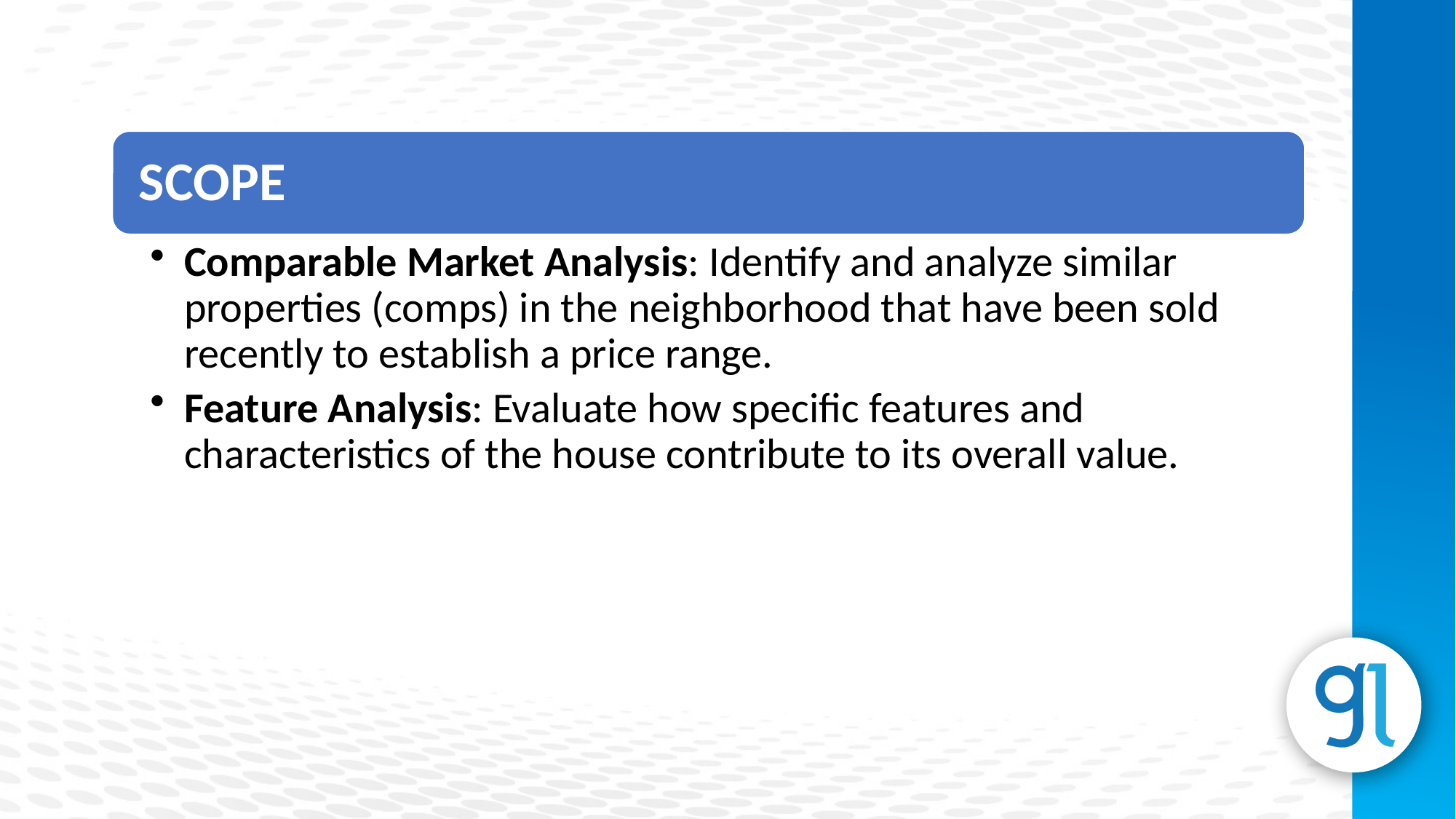

SCOPE
Comparable Market Analysis: Identify and analyze similar properties (comps) in the neighborhood that have been sold recently to establish a price range.
Feature Analysis: Evaluate how specific features and characteristics of the house contribute to its overall value.